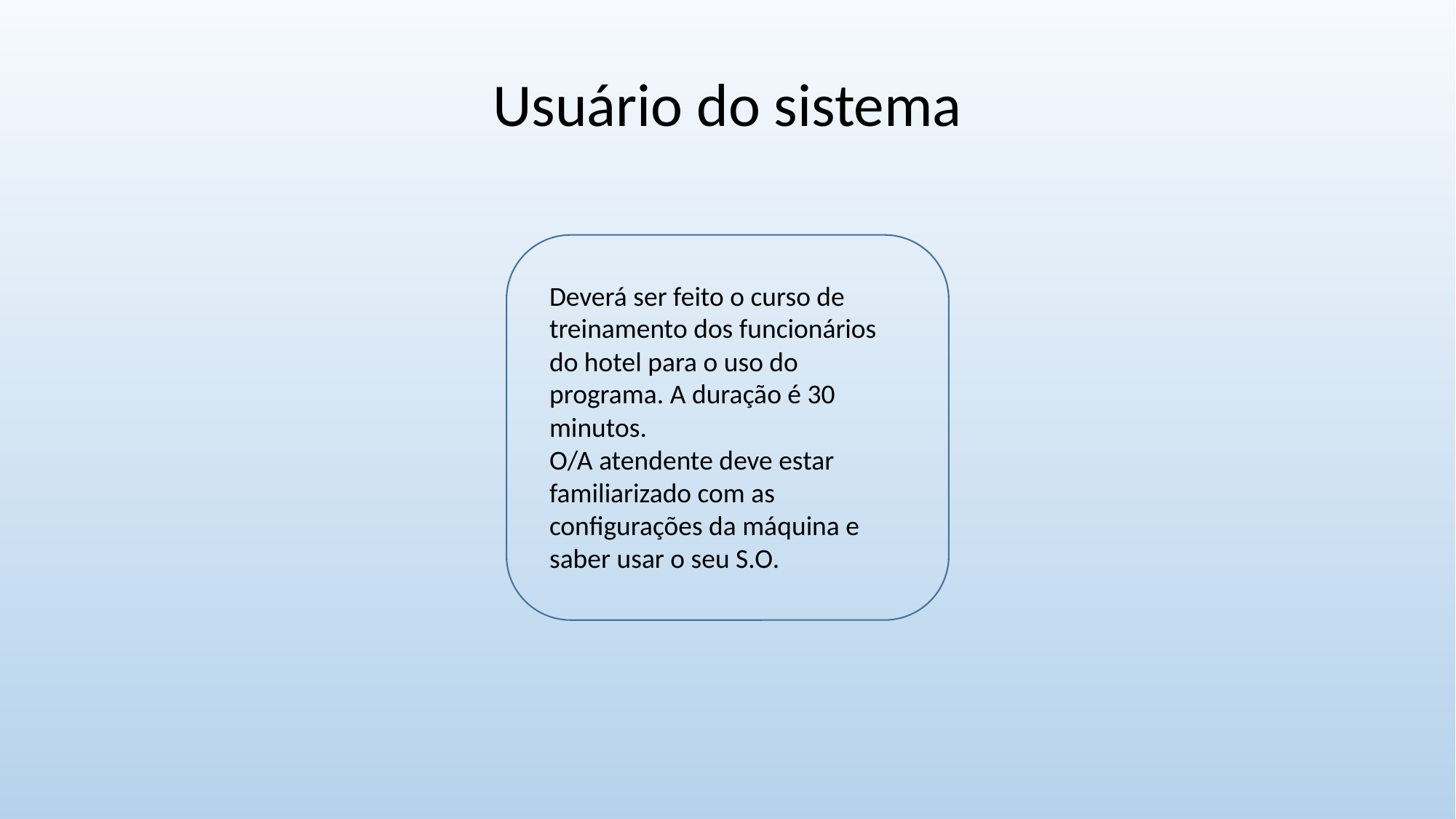

Usuário do sistema

Deverá ser feito o curso de treinamento dos funcionários do hotel para o uso do programa. A duração é 30 minutos.
O/A atendente deve estar familiarizado com as configurações da máquina e saber usar o seu S.O.